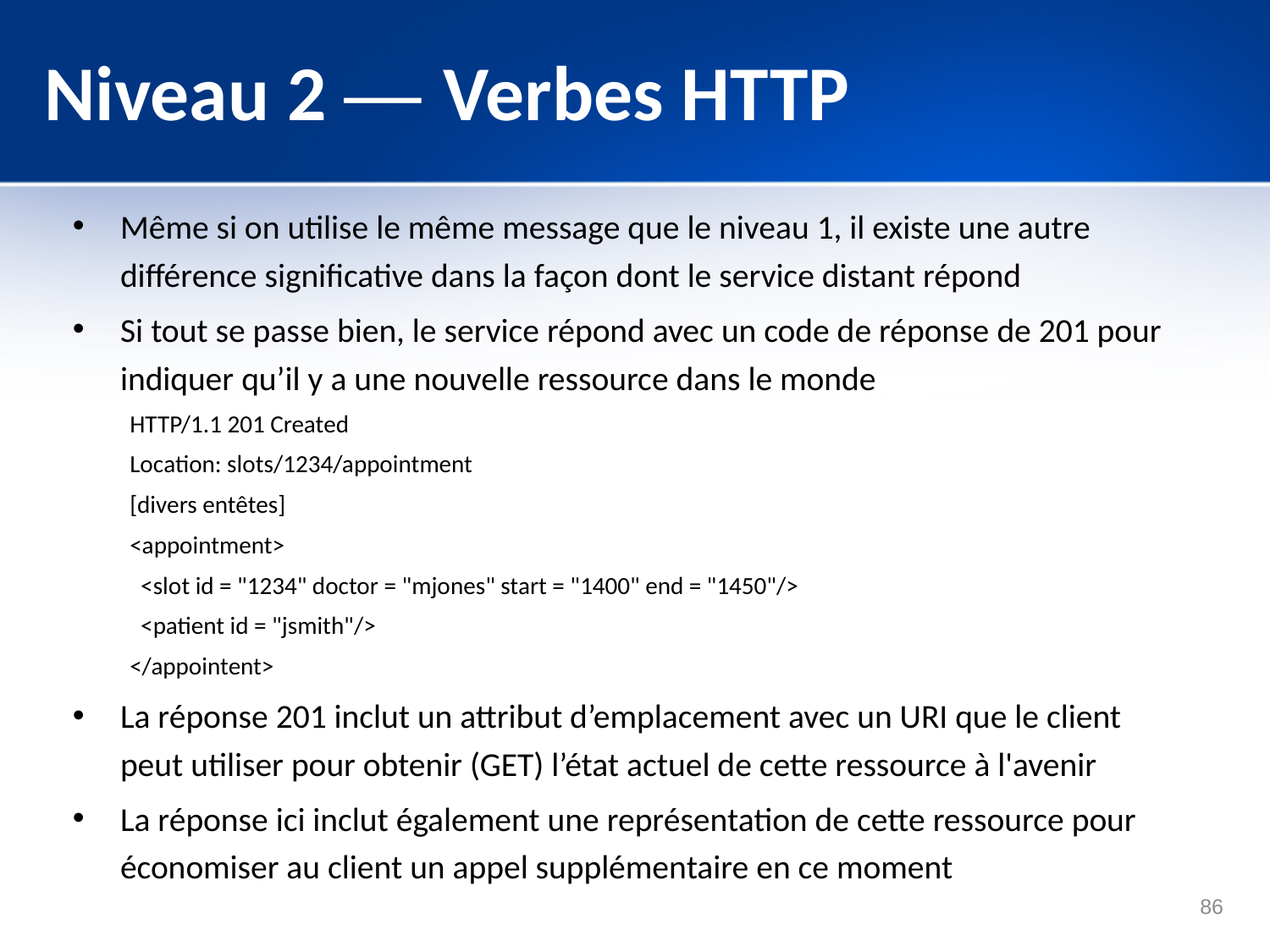

# Niveau 2 — Verbes HTTP
Même si on utilise le même message que le niveau 1, il existe une autre différence significative dans la façon dont le service distant répond
Si tout se passe bien, le service répond avec un code de réponse de 201 pour indiquer qu’il y a une nouvelle ressource dans le monde
HTTP/1.1 201 Created
Location: slots/1234/appointment
[divers entêtes]
<appointment>
  <slot id = "1234" doctor = "mjones" start = "1400" end = "1450"/>
  <patient id = "jsmith"/>
</appointent>
La réponse 201 inclut un attribut d’emplacement avec un URI que le client peut utiliser pour obtenir (GET) l’état actuel de cette ressource à l'avenir
La réponse ici inclut également une représentation de cette ressource pour économiser au client un appel supplémentaire en ce moment
86